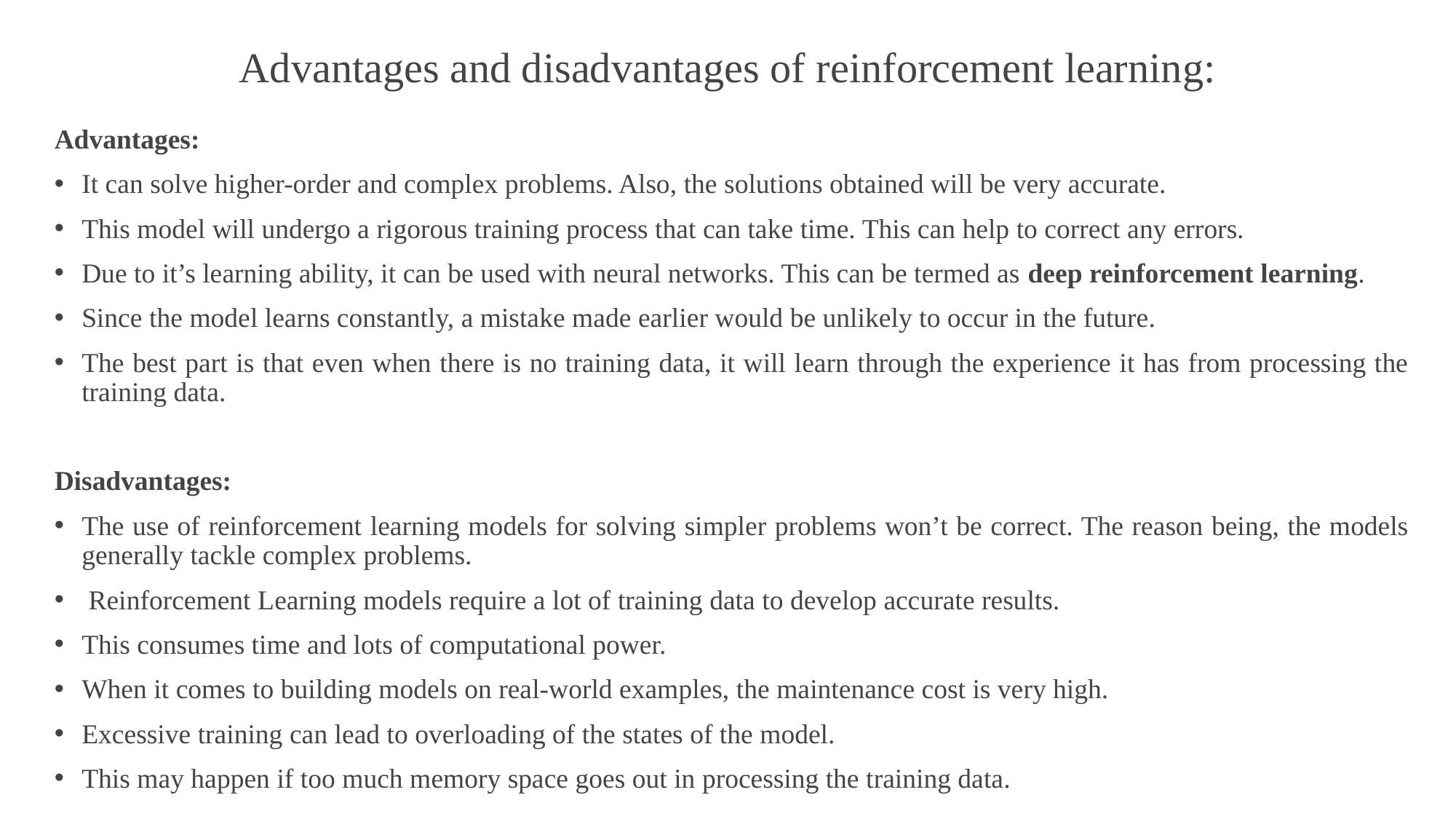

# Advantages and disadvantages of reinforcement learning:
Advantages:
It can solve higher-order and complex problems. Also, the solutions obtained will be very accurate.
This model will undergo a rigorous training process that can take time. This can help to correct any errors.
Due to it’s learning ability, it can be used with neural networks. This can be termed as deep reinforcement learning.
Since the model learns constantly, a mistake made earlier would be unlikely to occur in the future.
The best part is that even when there is no training data, it will learn through the experience it has from processing the training data.

Disadvantages:
The use of reinforcement learning models for solving simpler problems won’t be correct. The reason being, the models generally tackle complex problems.
 Reinforcement Learning models require a lot of training data to develop accurate results.
This consumes time and lots of computational power.
When it comes to building models on real-world examples, the maintenance cost is very high.
Excessive training can lead to overloading of the states of the model.
This may happen if too much memory space goes out in processing the training data.